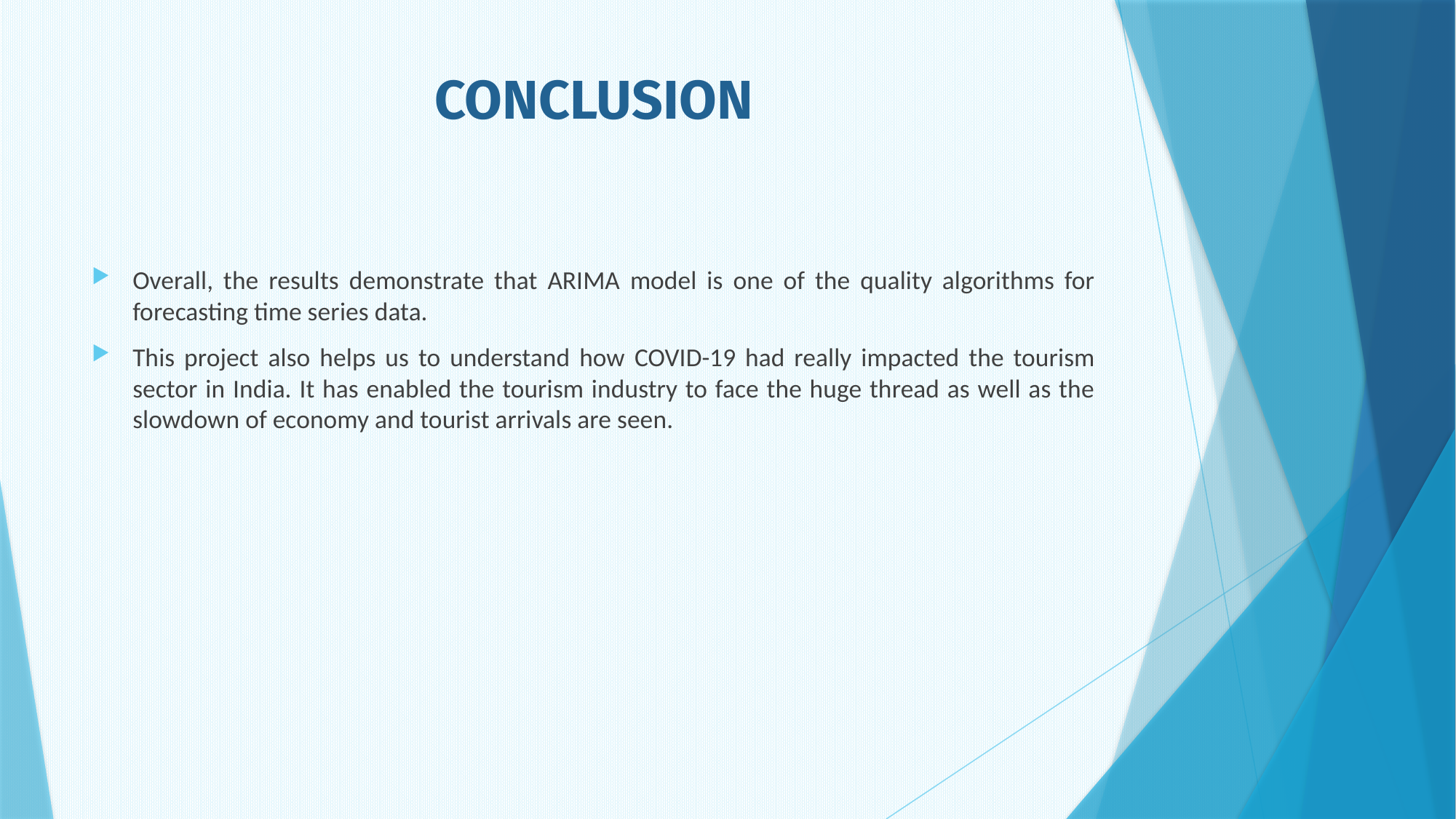

# CONCLUSION
Overall, the results demonstrate that ARIMA model is one of the quality algorithms for forecasting time series data.
This project also helps us to understand how COVID-19 had really impacted the tourism sector in India. It has enabled the tourism industry to face the huge thread as well as the slowdown of economy and tourist arrivals are seen.